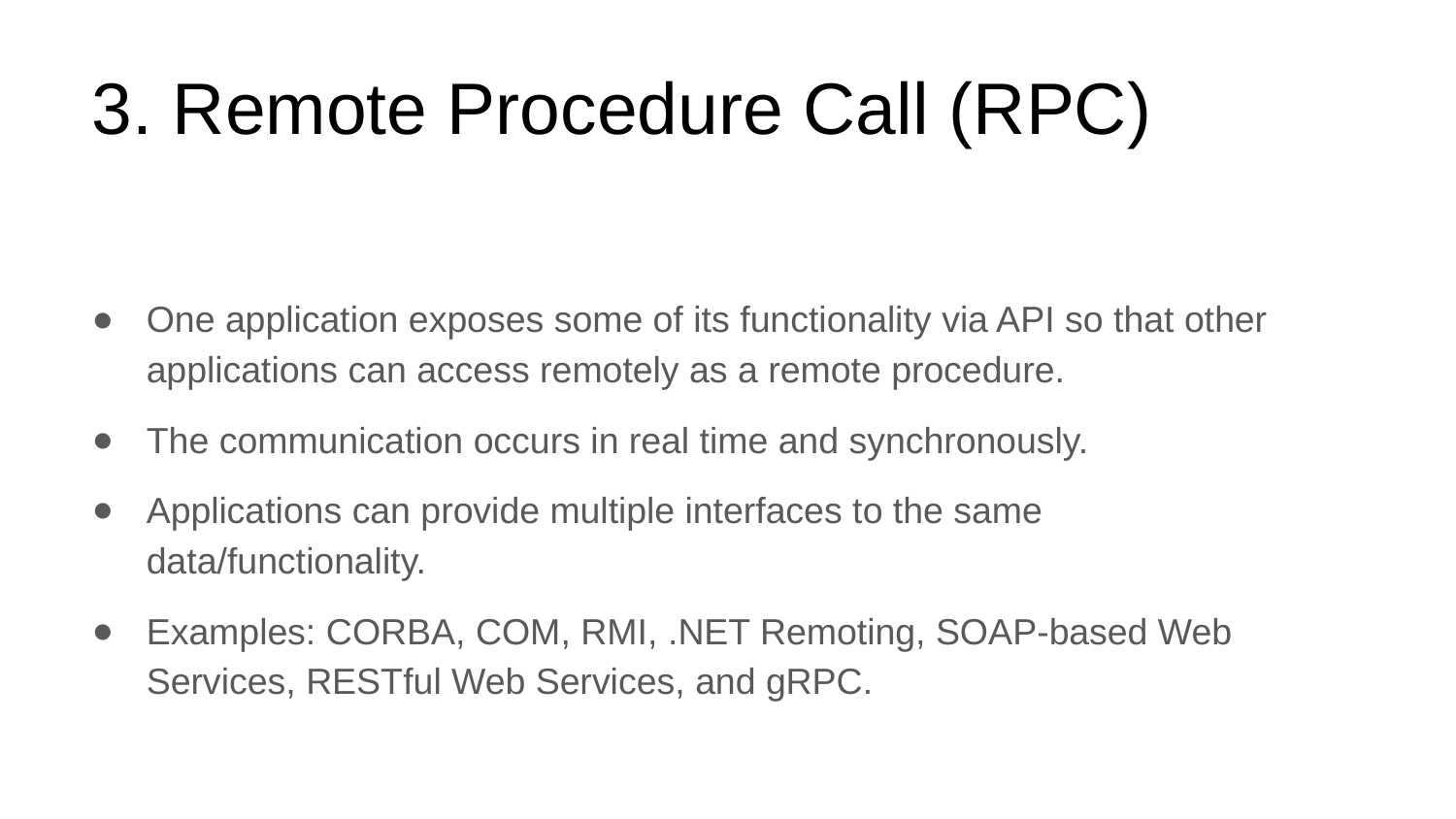

# 3. Remote Procedure Call (RPC)
One application exposes some of its functionality via API so that other applications can access remotely as a remote procedure.
The communication occurs in real time and synchronously.
Applications can provide multiple interfaces to the same data/functionality.
Examples: CORBA, COM, RMI, .NET Remoting, SOAP-based Web Services, RESTful Web Services, and gRPC.